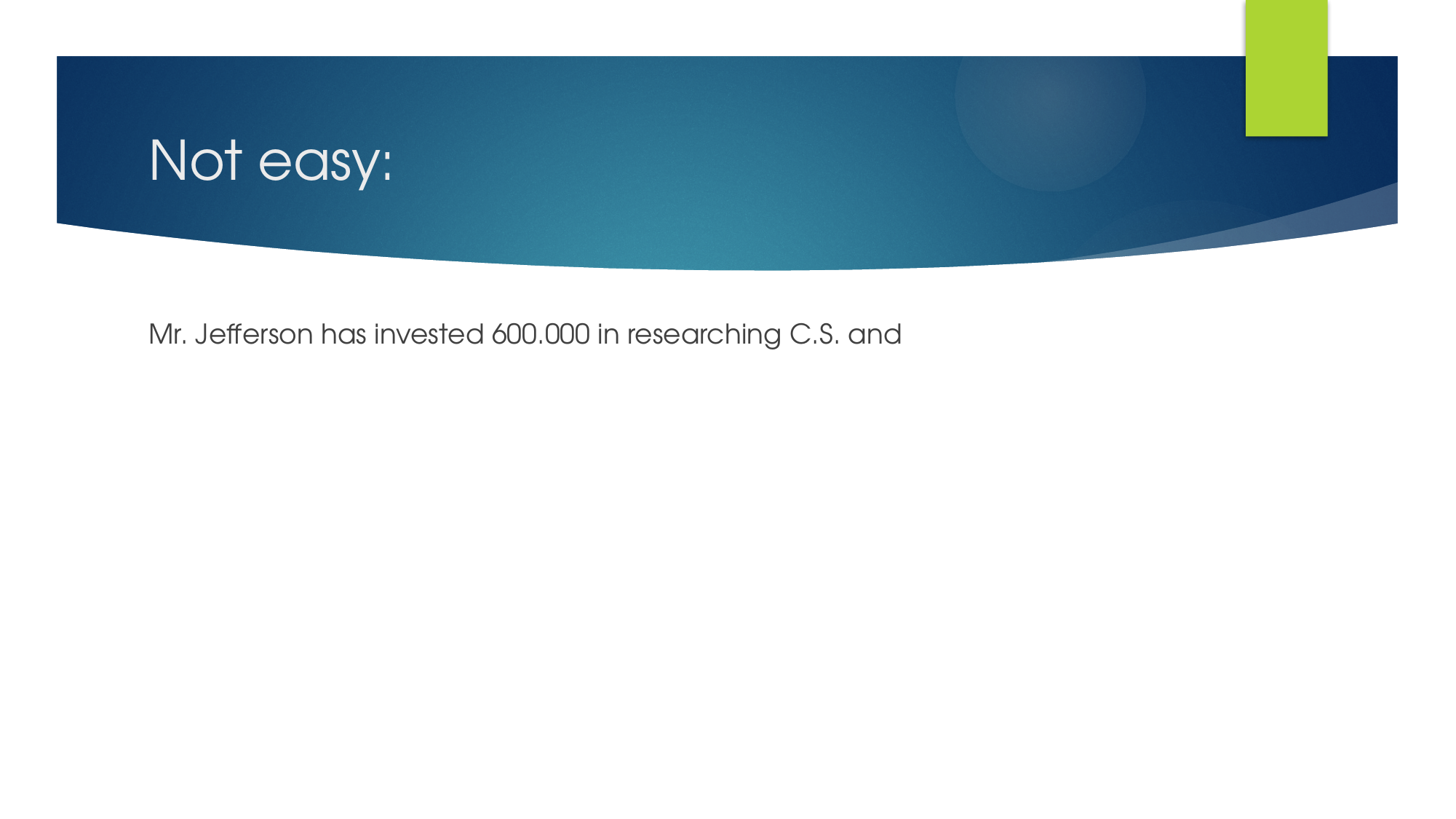

# Not easy:
Mr. Jefferson has invested 600.000 in researching C.S. and